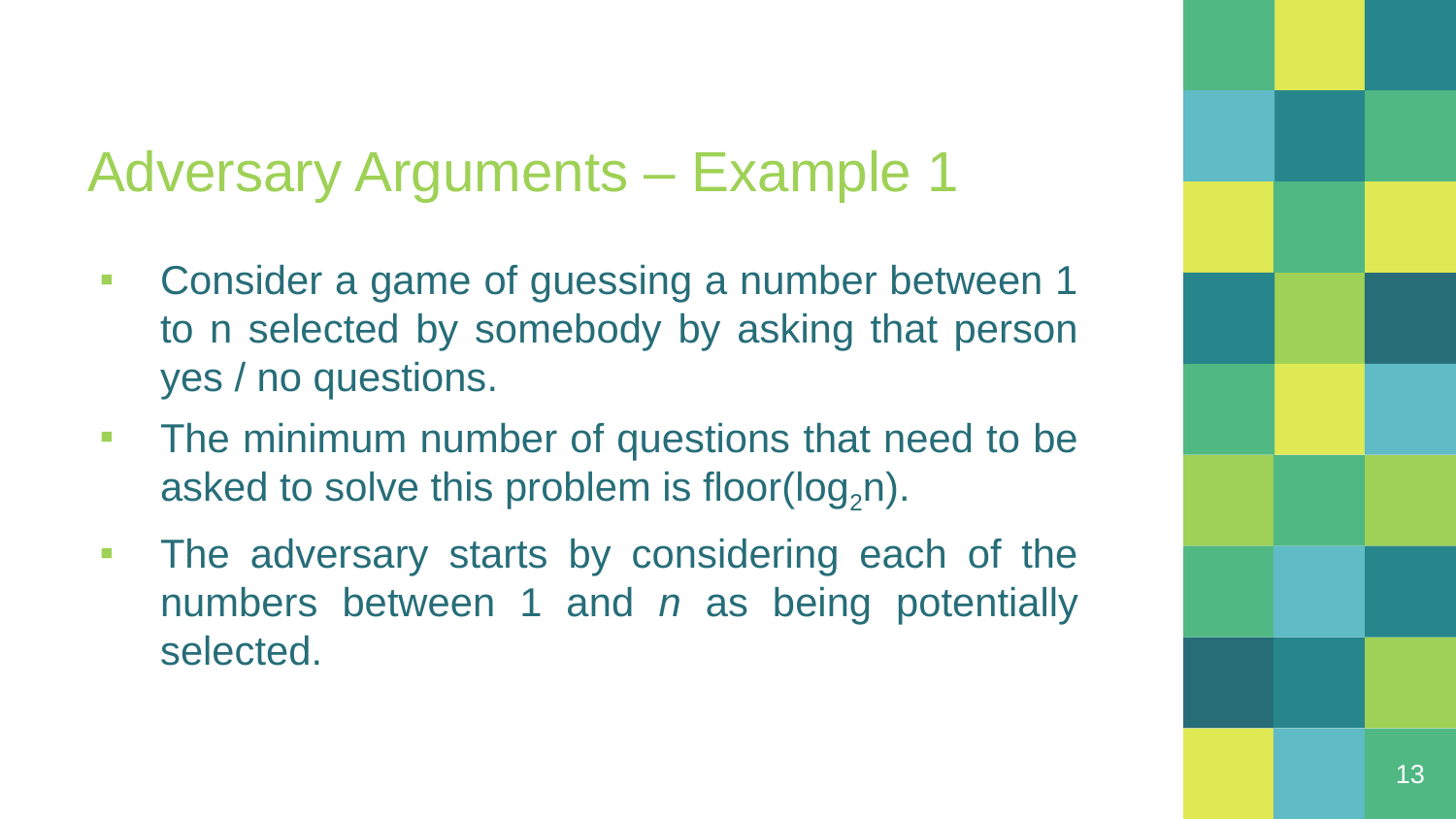

# Adversary Arguments – Example 1
Consider a game of guessing a number between 1 to n selected by somebody by asking that person yes / no questions.
The minimum number of questions that need to be asked to solve this problem is floor(log2n).
The adversary starts by considering each of the numbers between 1 and n as being potentially selected.
13